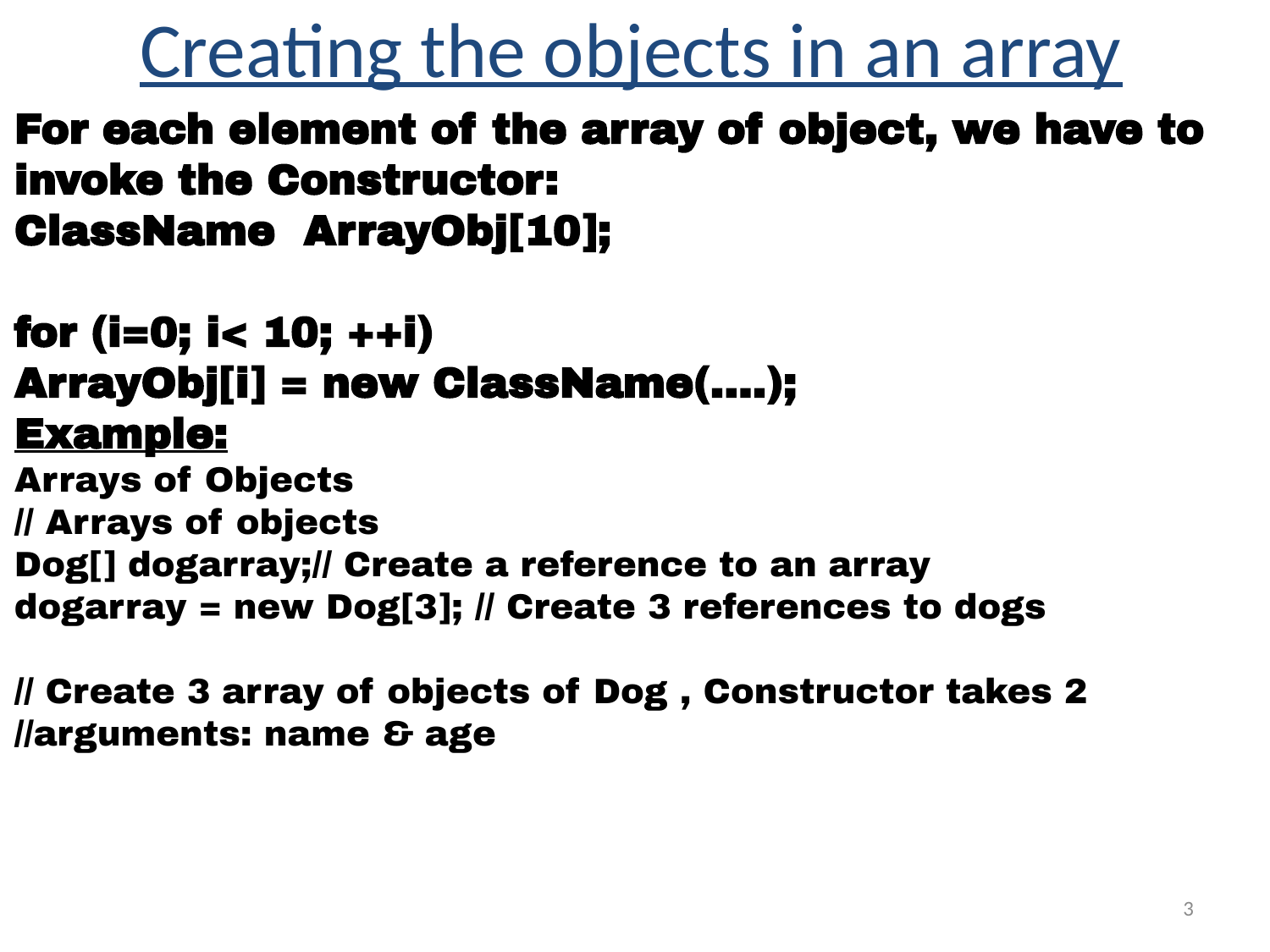

Creating the objects in an array
For each element of the array of object, we have to invoke the Constructor:
ClassName  ArrayObj[10];

for (i=0; i< 10; ++i)
ArrayObj[i] = new ClassName(….);
Example:
Arrays of Objects
// Arrays of objects
Dog[] dogarray;// Create a reference to an array
dogarray = new Dog[3]; // Create 3 references to dogs

// Create 3 array of objects of Dog , Constructor takes 2 //arguments: name & age
3